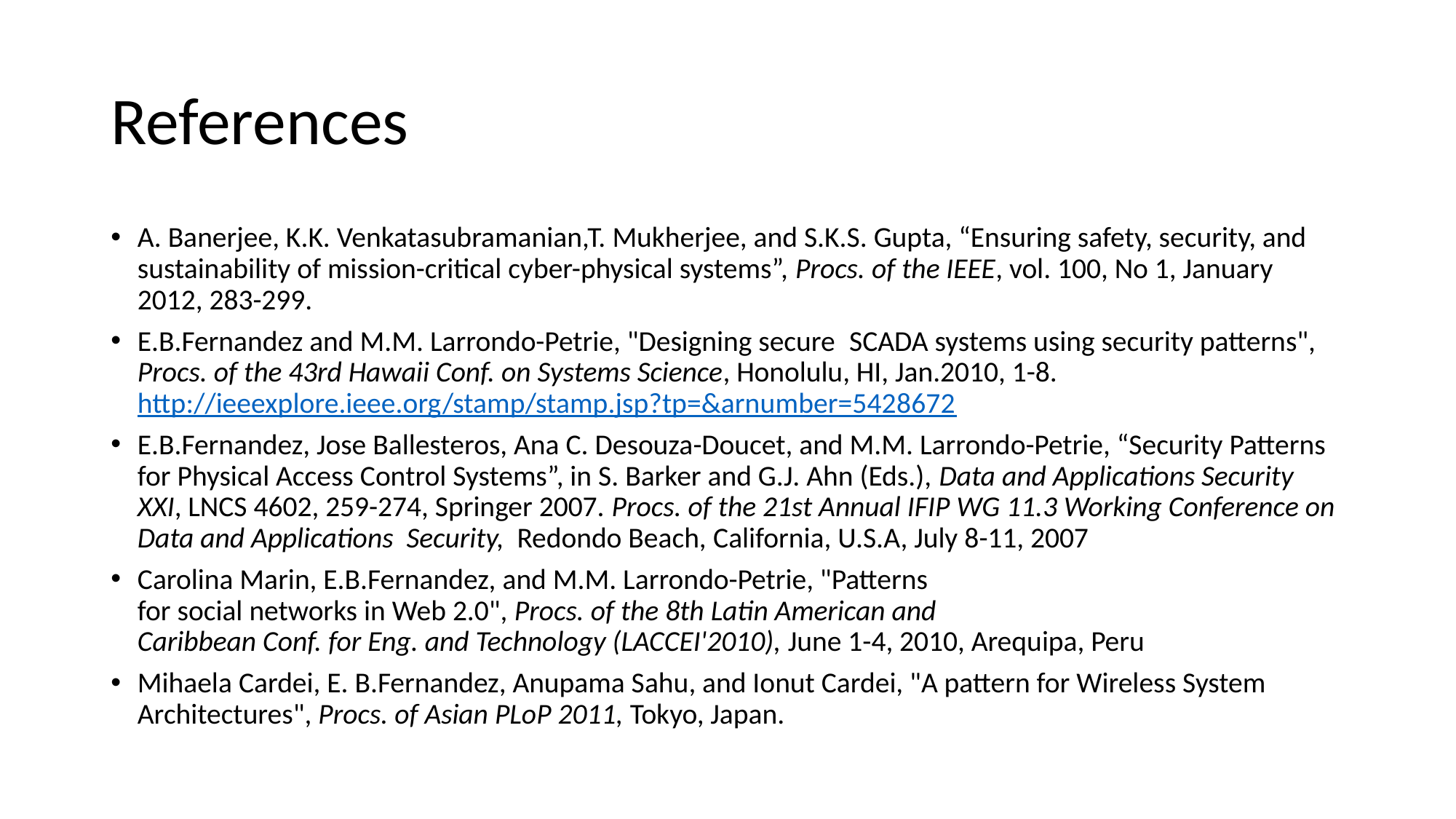

# References
A. Banerjee, K.K. Venkatasubramanian,T. Mukherjee, and S.K.S. Gupta, “Ensuring safety, security, and sustainability of mission-critical cyber-physical systems”, Procs. of the IEEE, vol. 100, No 1, January 2012, 283-299.
E.B.Fernandez and M.M. Larrondo-Petrie, "Designing secure  SCADA systems using security patterns", Procs. of the 43rd Hawaii Conf. on Systems Science, Honolulu, HI, Jan.2010, 1-8. http://ieeexplore.ieee.org/stamp/stamp.jsp?tp=&arnumber=5428672
E.B.Fernandez, Jose Ballesteros, Ana C. Desouza-Doucet, and M.M. Larrondo-Petrie, “Security Patterns for Physical Access Control Systems”, in S. Barker and G.J. Ahn (Eds.), Data and Applications Security XXI, LNCS 4602, 259-274, Springer 2007. Procs. of the 21st Annual IFIP WG 11.3 Working Conference on Data and Applications  Security,  Redondo Beach, California, U.S.A, July 8-11, 2007
Carolina Marin, E.B.Fernandez, and M.M. Larrondo-Petrie, "Patterns
for social networks in Web 2.0", Procs. of the 8th Latin American and
Caribbean Conf. for Eng. and Technology (LACCEI'2010), June 1-4, 2010, Arequipa, Peru
Mihaela Cardei, E. B.Fernandez, Anupama Sahu, and Ionut Cardei, "A pattern for Wireless System Architectures", Procs. of Asian PLoP 2011, Tokyo, Japan.